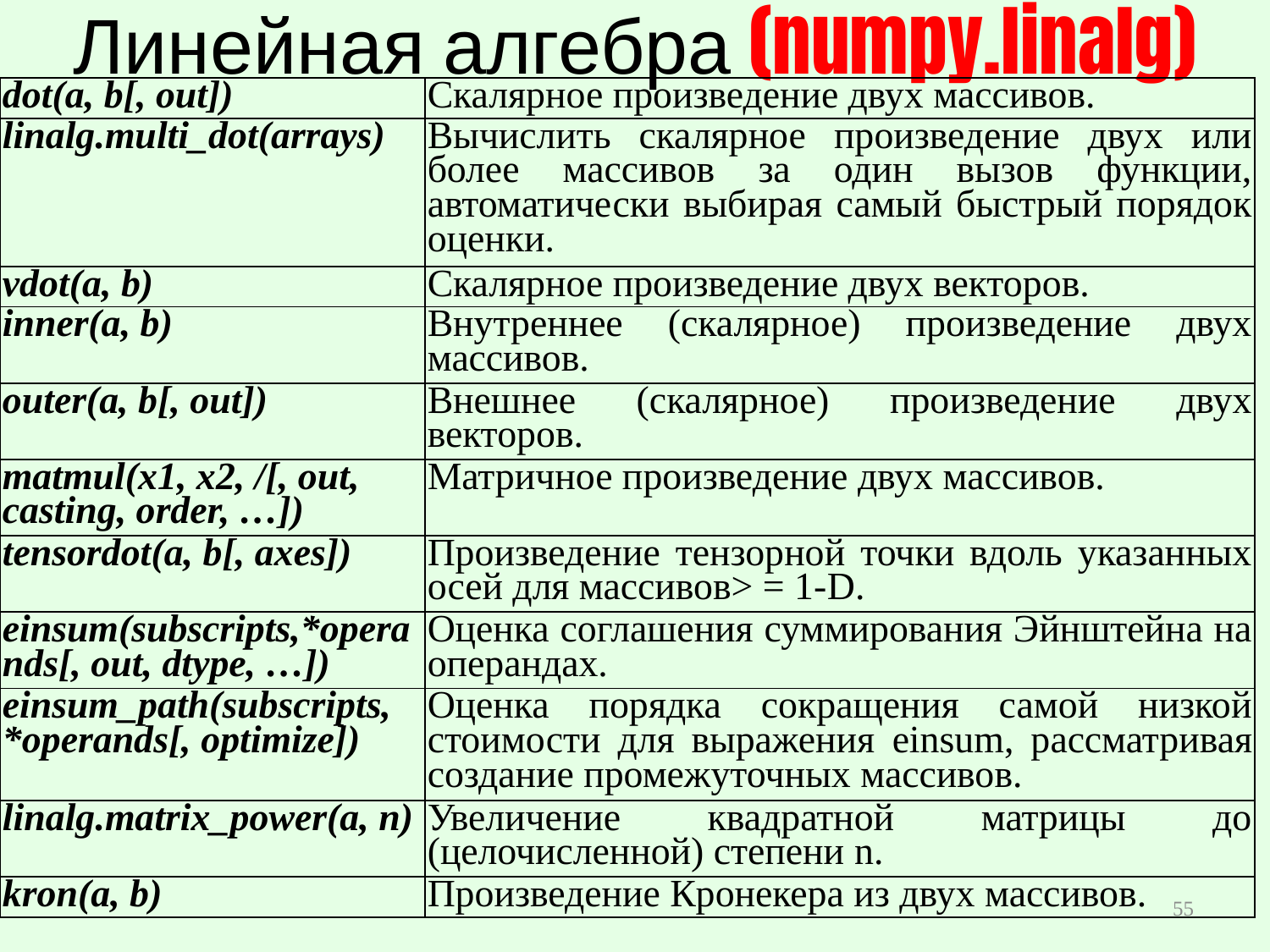

# Линейная алгебра (numpy.linalg)
| dot(a, b[, out]) | Скалярное произведение двух массивов. |
| --- | --- |
| linalg.multi\_dot(arrays) | Вычислить скалярное произведение двух или более массивов за один вызов функции, автоматически выбирая самый быстрый порядок оценки. |
| vdot(a, b) | Скалярное произведение двух векторов. |
| inner(a, b) | Внутреннее (скалярное) произведение двух массивов. |
| outer(a, b[, out]) | Внешнее (скалярное) произведение двух векторов. |
| matmul(x1, x2, /[, out,  casting, order, …]) | Матричное произведение двух массивов. |
| tensordot(a, b[, axes]) | Произведение тензорной точки вдоль указанных осей для массивов> = 1-D. |
| einsum(subscripts,\*operands[, out, dtype, …]) | Оценка соглашения суммирования Эйнштейна на операндах. |
| einsum\_path(subscripts,  \*operands[, optimize]) | Оценка порядка сокращения самой низкой стоимости для выражения einsum, рассматривая создание промежуточных массивов. |
| linalg.matrix\_power(a, n) | Увеличение квадратной матрицы до (целочисленной) степени n. |
| kron(a, b) | Произведение Кронекера из двух массивов. |
55